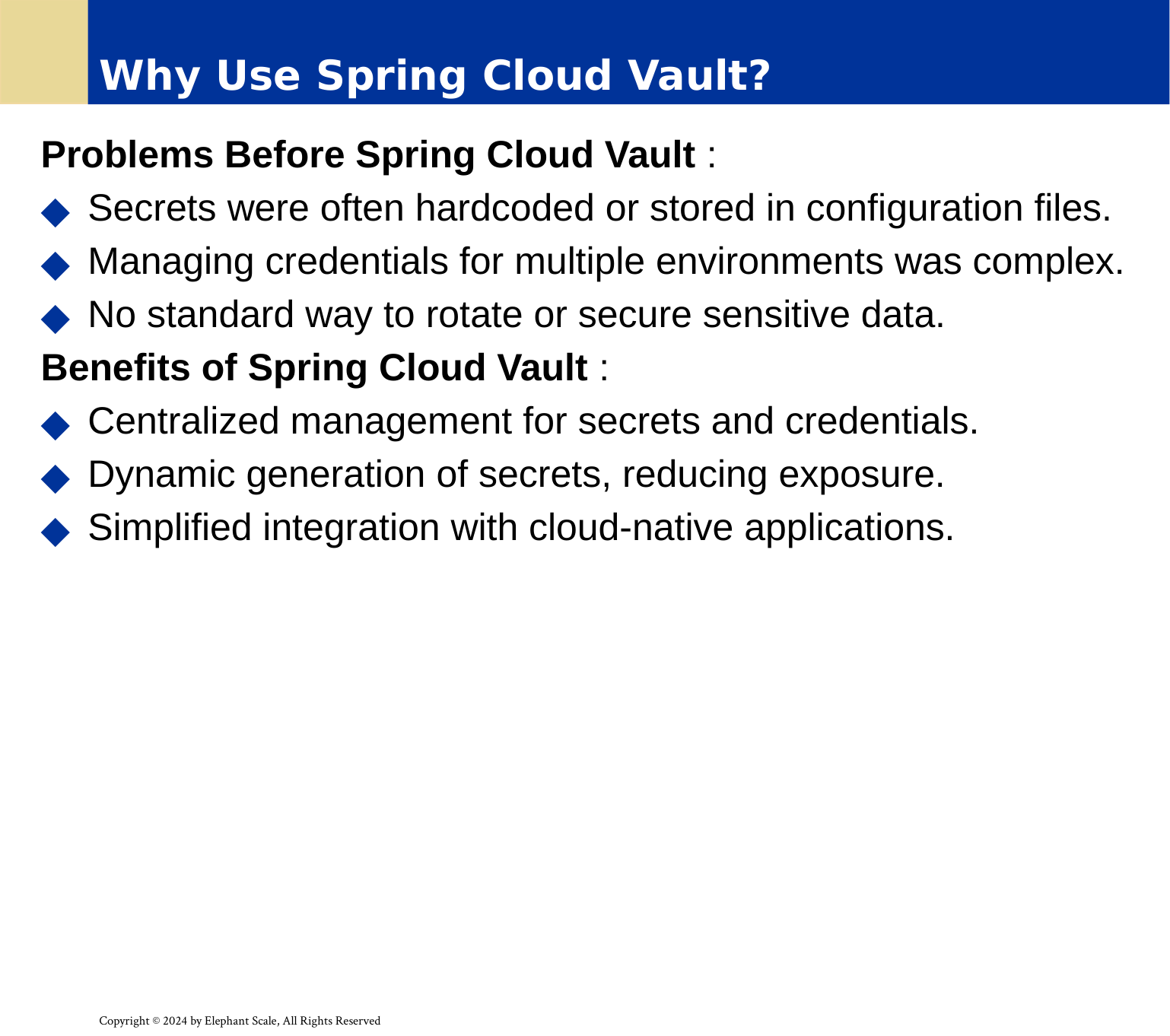

# Why Use Spring Cloud Vault?
Problems Before Spring Cloud Vault :
 Secrets were often hardcoded or stored in configuration files.
 Managing credentials for multiple environments was complex.
 No standard way to rotate or secure sensitive data.
Benefits of Spring Cloud Vault :
 Centralized management for secrets and credentials.
 Dynamic generation of secrets, reducing exposure.
 Simplified integration with cloud-native applications.
Copyright © 2024 by Elephant Scale, All Rights Reserved